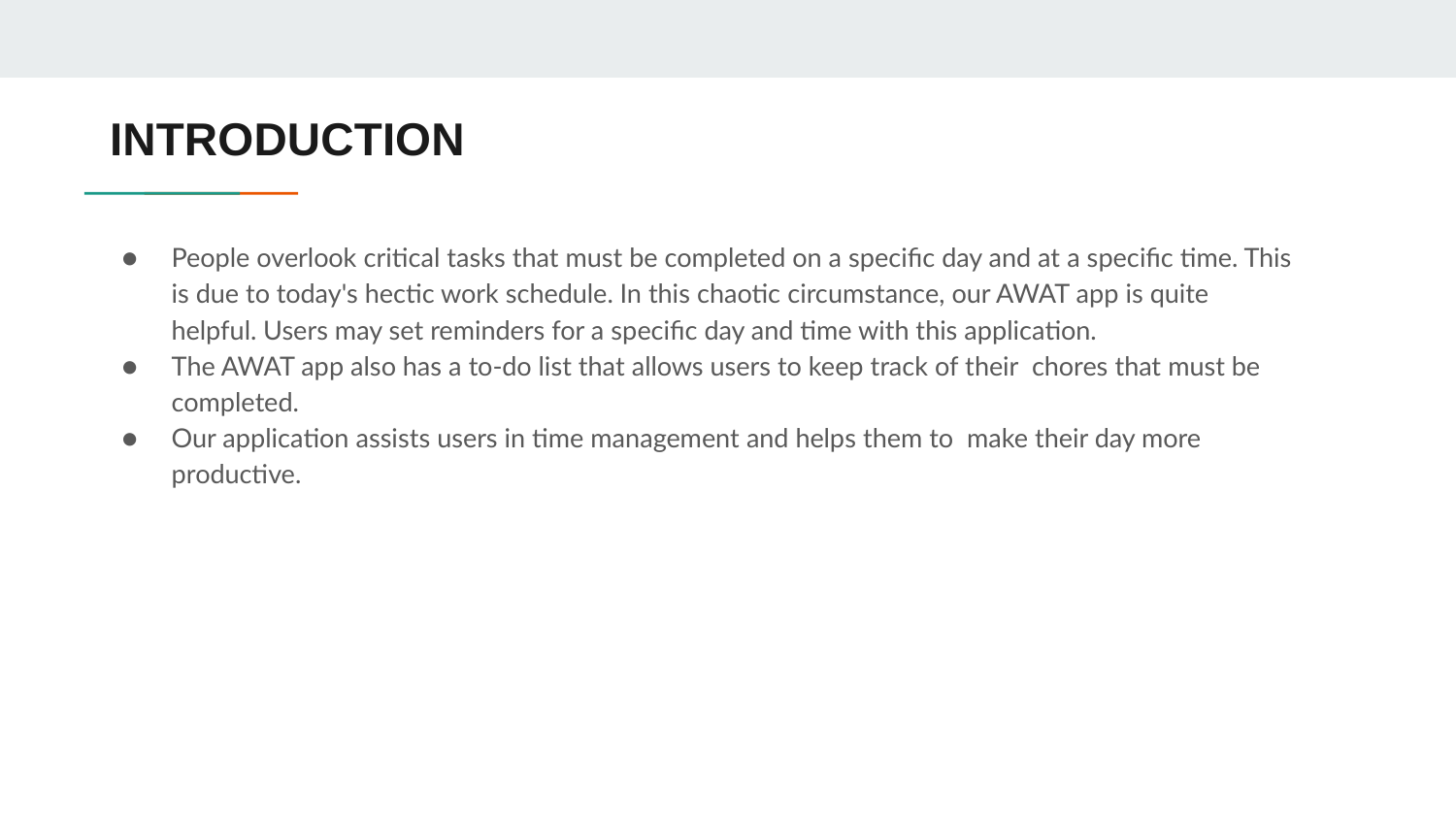

# INTRODUCTION
People overlook critical tasks that must be completed on a specific day and at a specific time. This is due to today's hectic work schedule. In this chaotic circumstance, our AWAT app is quite helpful. Users may set reminders for a specific day and time with this application.
The AWAT app also has a to-do list that allows users to keep track of their  chores that must be completed.
Our application assists users in time management and helps them to  make their day more productive.